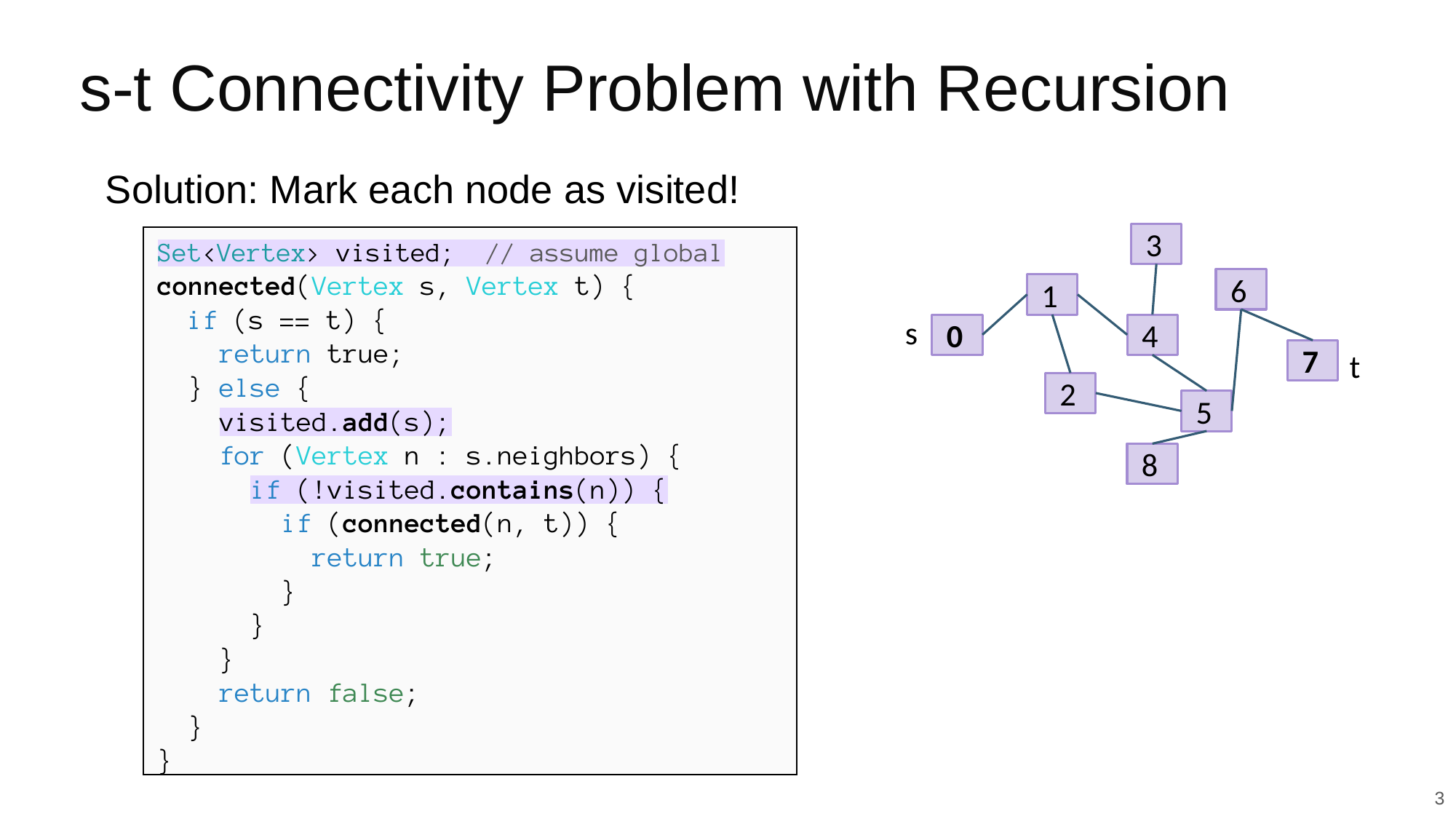

# s-t Connectivity Problem with Recursion
Solution: Mark each node as visited!
3
6
1
s
0
4
t
7
2
5
8
Set<Vertex> visited;  // assume global
connected(Vertex s, Vertex t) {
  if (s == t) {
    return true;
  } else {
    visited.add(s);
    for (Vertex n : s.neighbors) {
      if (!visited.contains(n)) {
        if (connected(n, t)) {
          return true;
        }
      }
    }
    return false;
  }
}